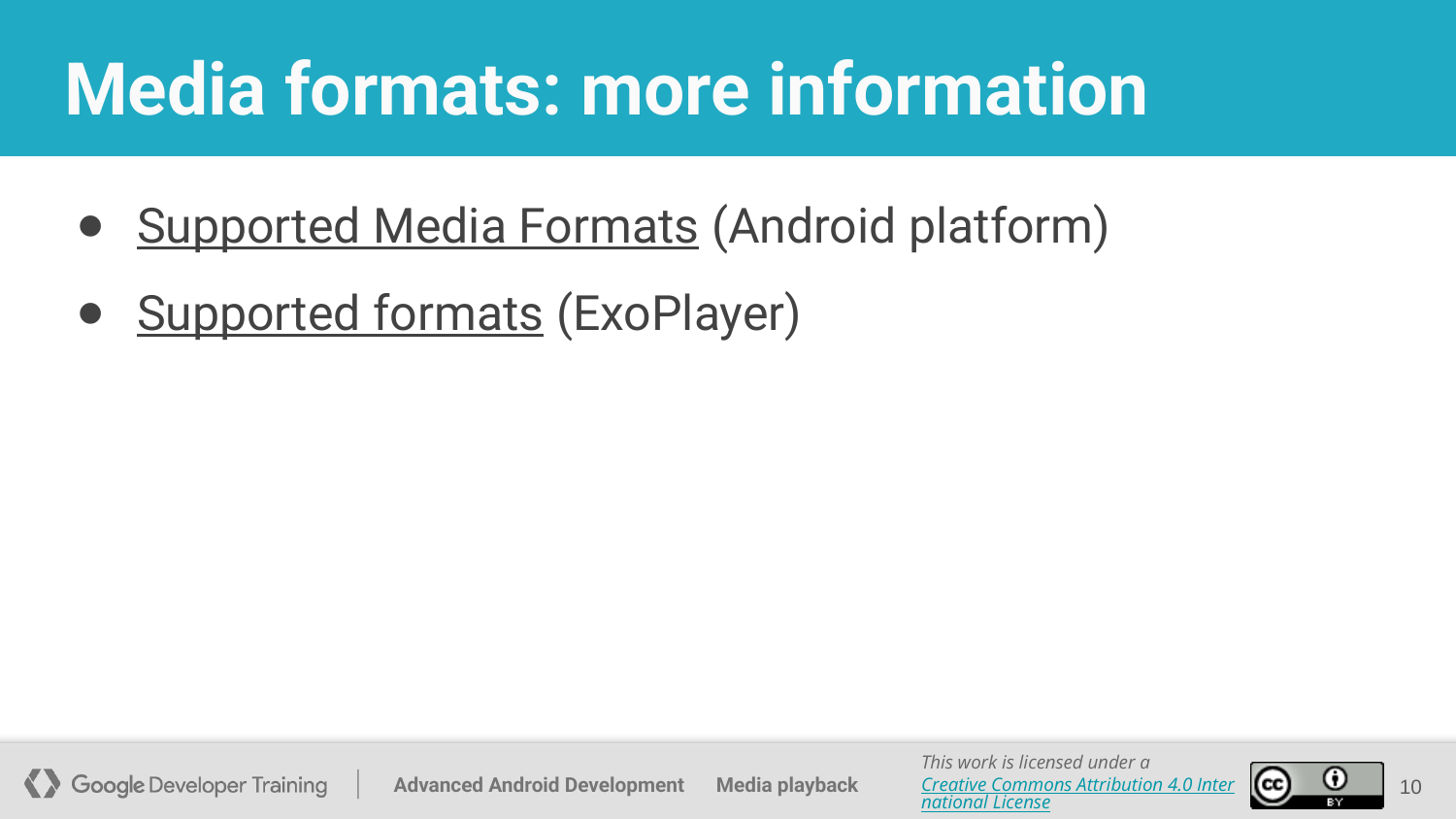

# Media formats: more information
Supported Media Formats (Android platform)
Supported formats (ExoPlayer)
10